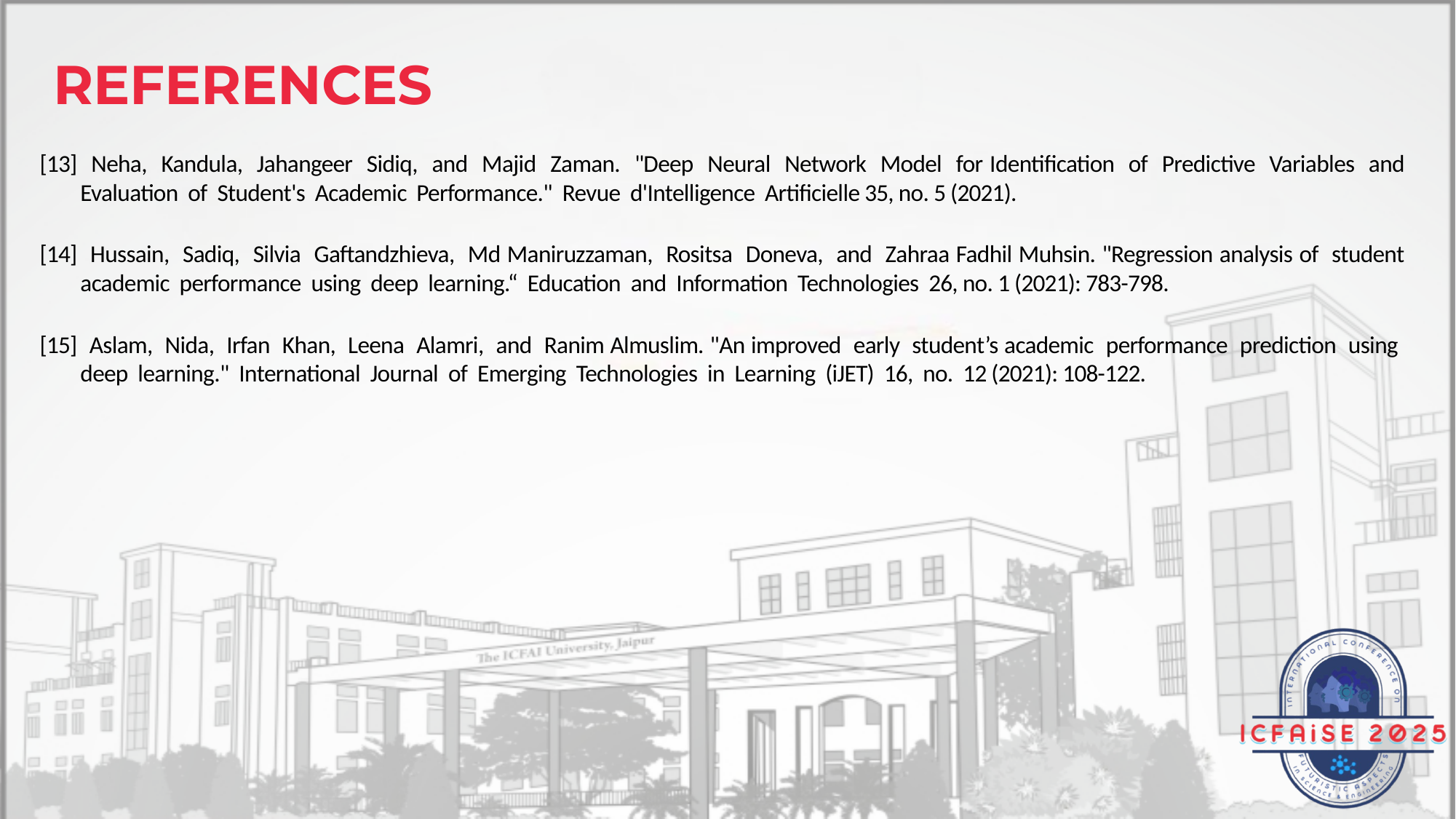

REFERENCES

[13]  Neha,  Kandula,  Jahangeer  Sidiq,  and  Majid  Zaman.  "Deep  Neural  Network  Model  for Identification  of  Predictive  Variables  and Evaluation  of  Student's  Academic  Performance."  Revue  d'Intelligence  Artificielle 35, no. 5 (2021).

[14]  Hussain,  Sadiq,  Silvia  Gaftandzhieva,  Md Maniruzzaman,  Rositsa  Doneva,  and  Zahraa Fadhil Muhsin. "Regression analysis of  student academic  performance  using  deep  learning.“  Education  and  Information  Technologies  26, no. 1 (2021): 783-798.

[15]  Aslam,  Nida,  Irfan  Khan,  Leena  Alamri,  and  Ranim Almuslim. "An improved  early  student’s academic  performance  prediction  using  deep  learning."  International  Journal  of  Emerging  Technologies  in  Learning  (iJET)  16,  no.  12 (2021): 108-122.